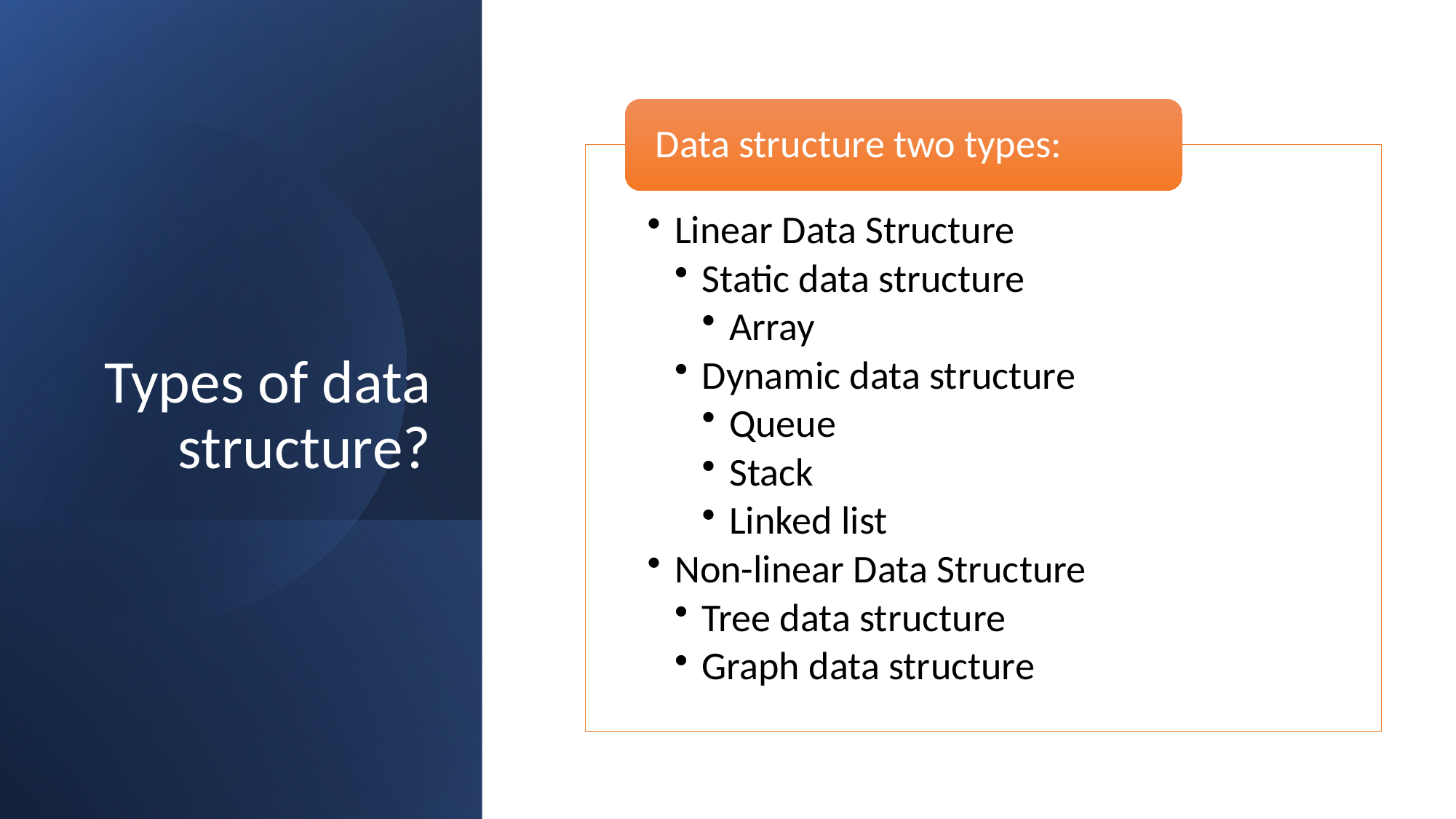

Linear Data Structure
Static data structure
Array
Dynamic data structure
Queue
Stack
Linked list
Non-linear Data Structure
Tree data structure
Graph data structure
Data structure two types:

Types of data structure?